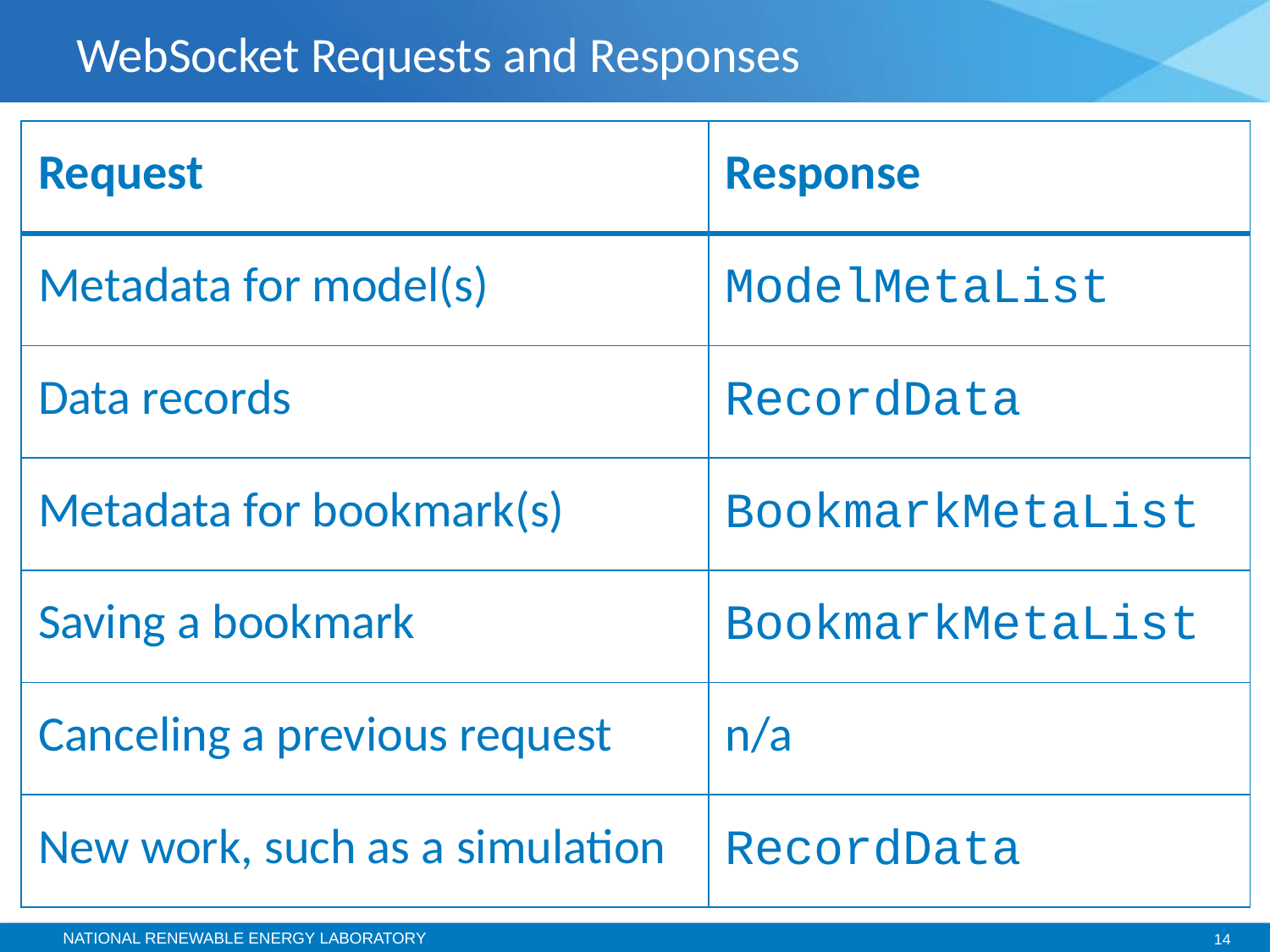

# WebSocket Requests and Responses
| Request | Response |
| --- | --- |
| Metadata for model(s) | ModelMetaList |
| Data records | RecordData |
| Metadata for bookmark(s) | BookmarkMetaList |
| Saving a bookmark | BookmarkMetaList |
| Canceling a previous request | n/a |
| New work, such as a simulation | RecordData |